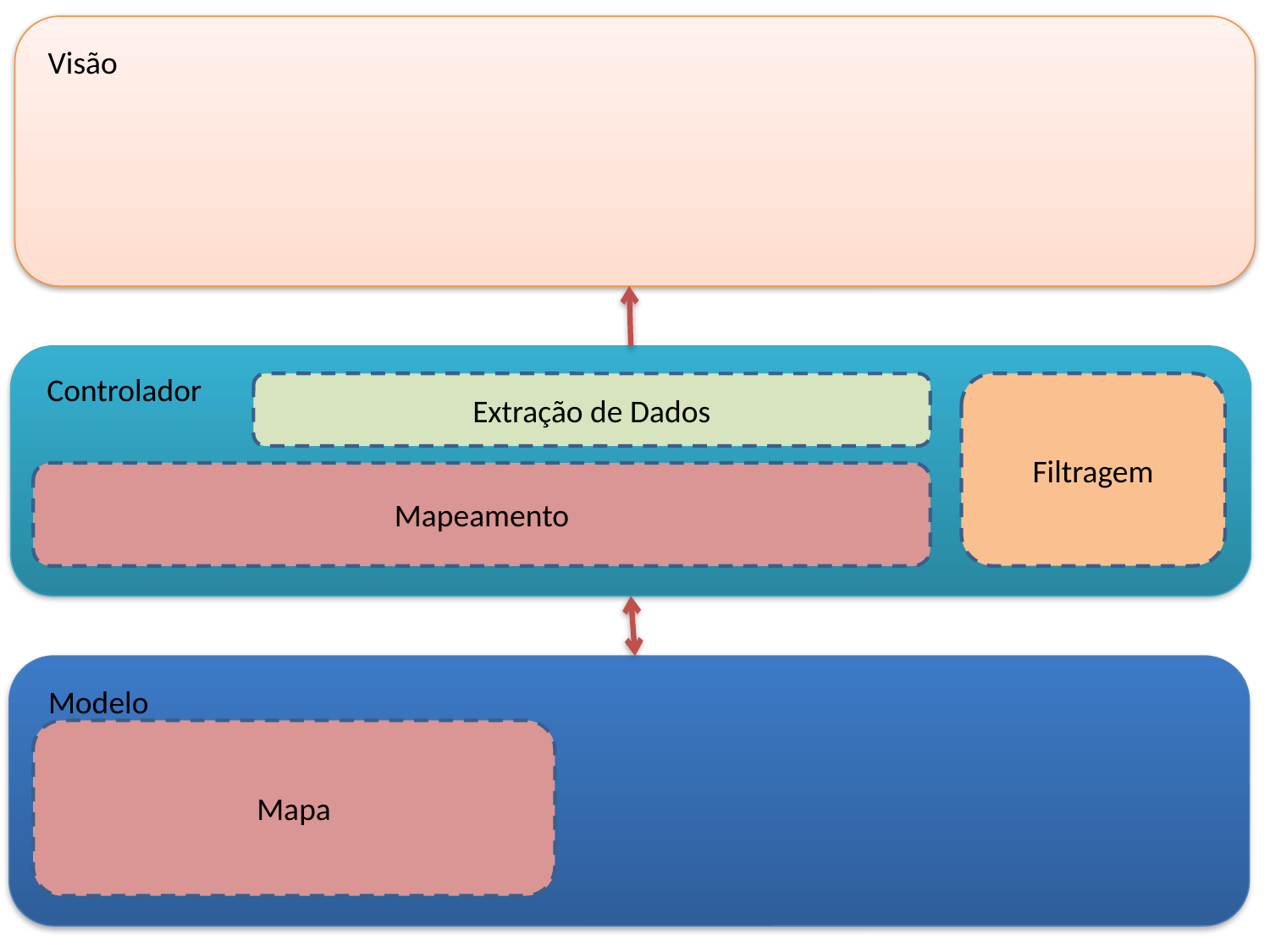

Visão

Controlador
Filtragem
Extração de Dados
Mapeamento

Modelo
Mapa